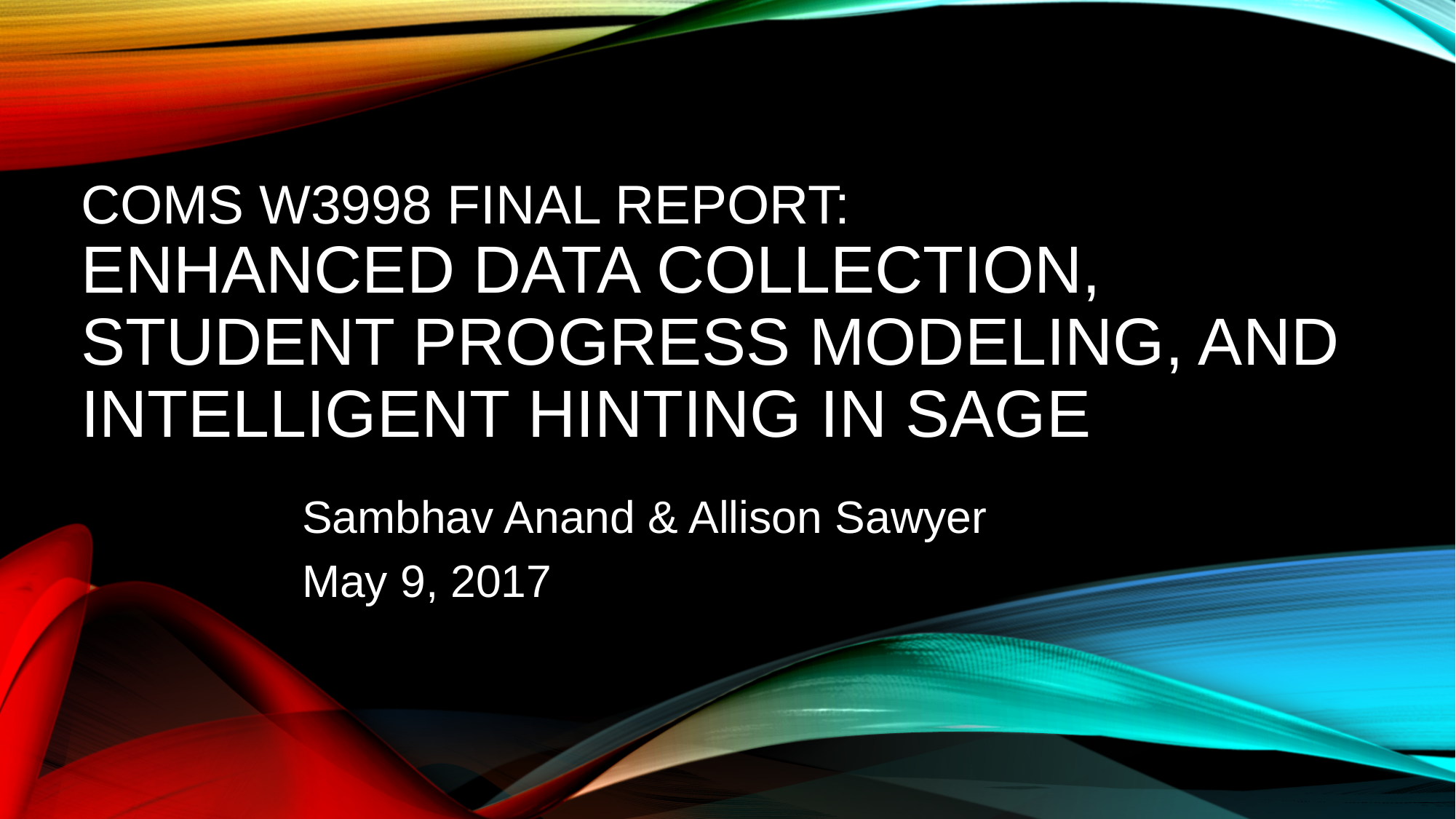

# COMS W3998 Final Report: Enhanced Data Collection, Student Progress Modeling, and Intelligent Hinting in SAGE
Sambhav Anand & Allison Sawyer
May 9, 2017